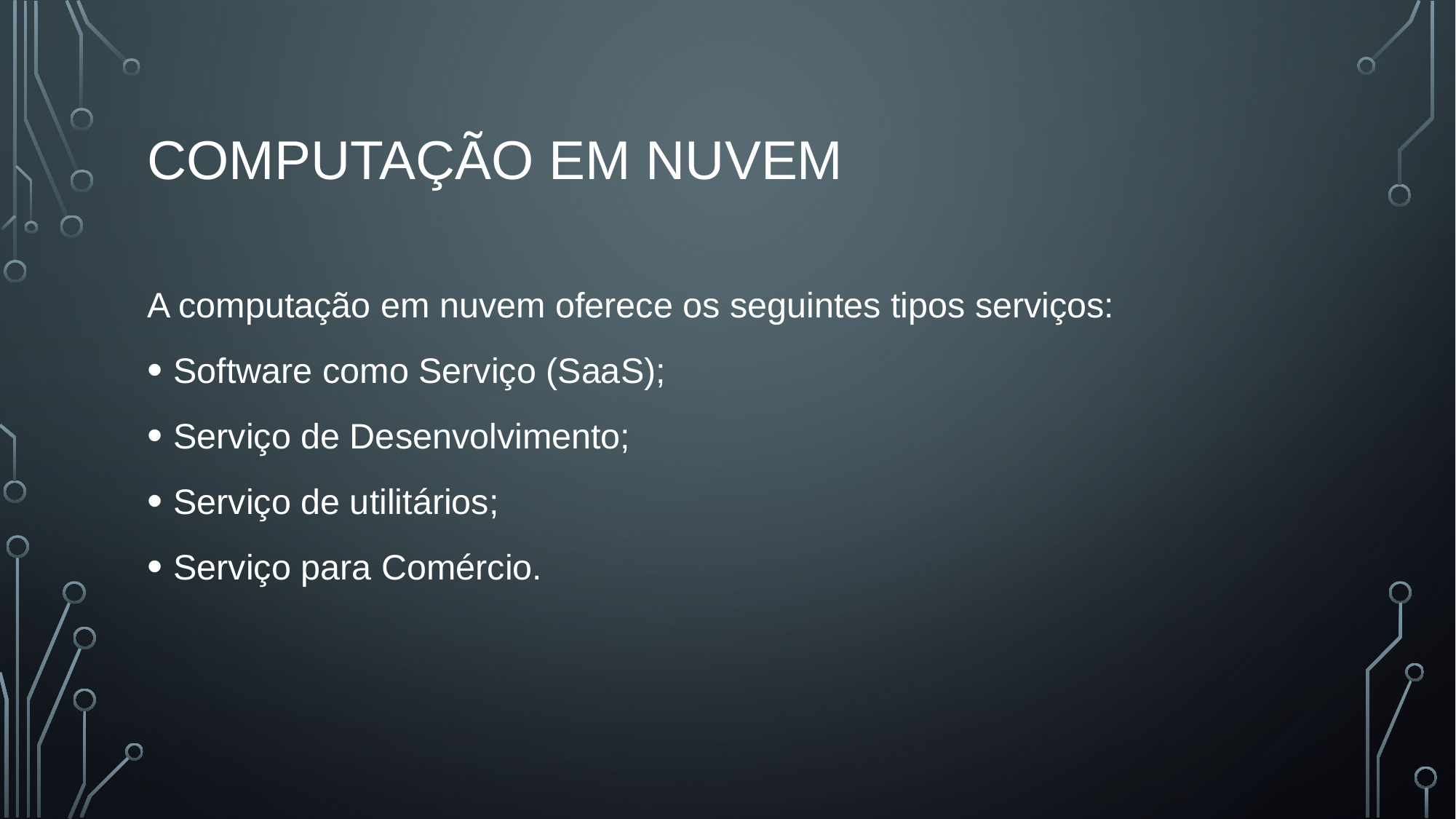

# Computação em nuvem
A computação em nuvem oferece os seguintes tipos serviços:
Software como Serviço (SaaS);
Serviço de Desenvolvimento;
Serviço de utilitários;
Serviço para Comércio.